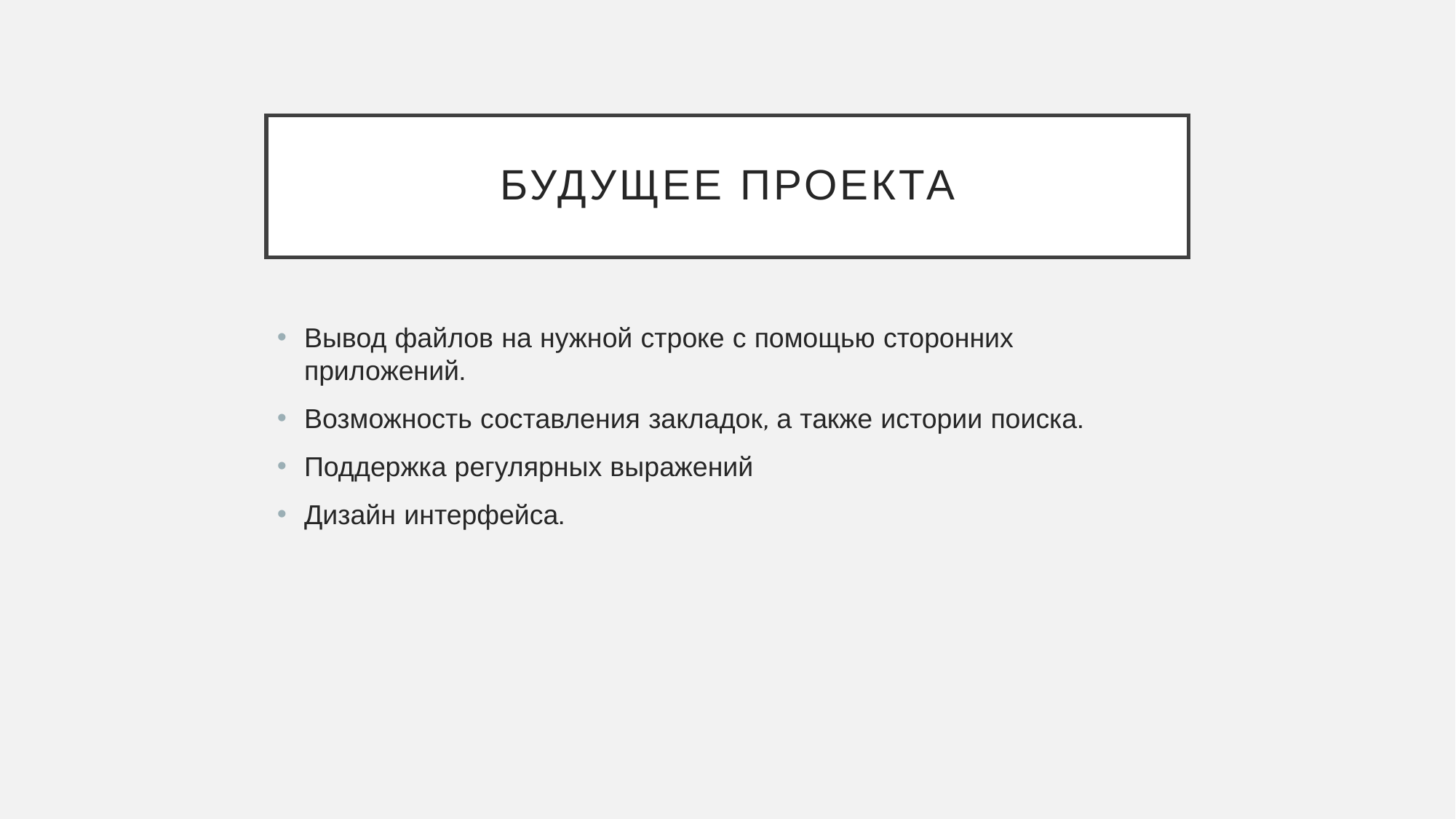

Будущее проекта
Вывод файлов на нужной строке с помощью сторонних приложений.
Возможность составления закладок, а также истории поиска.
Поддержка регулярных выражений
Дизайн интерфейса.